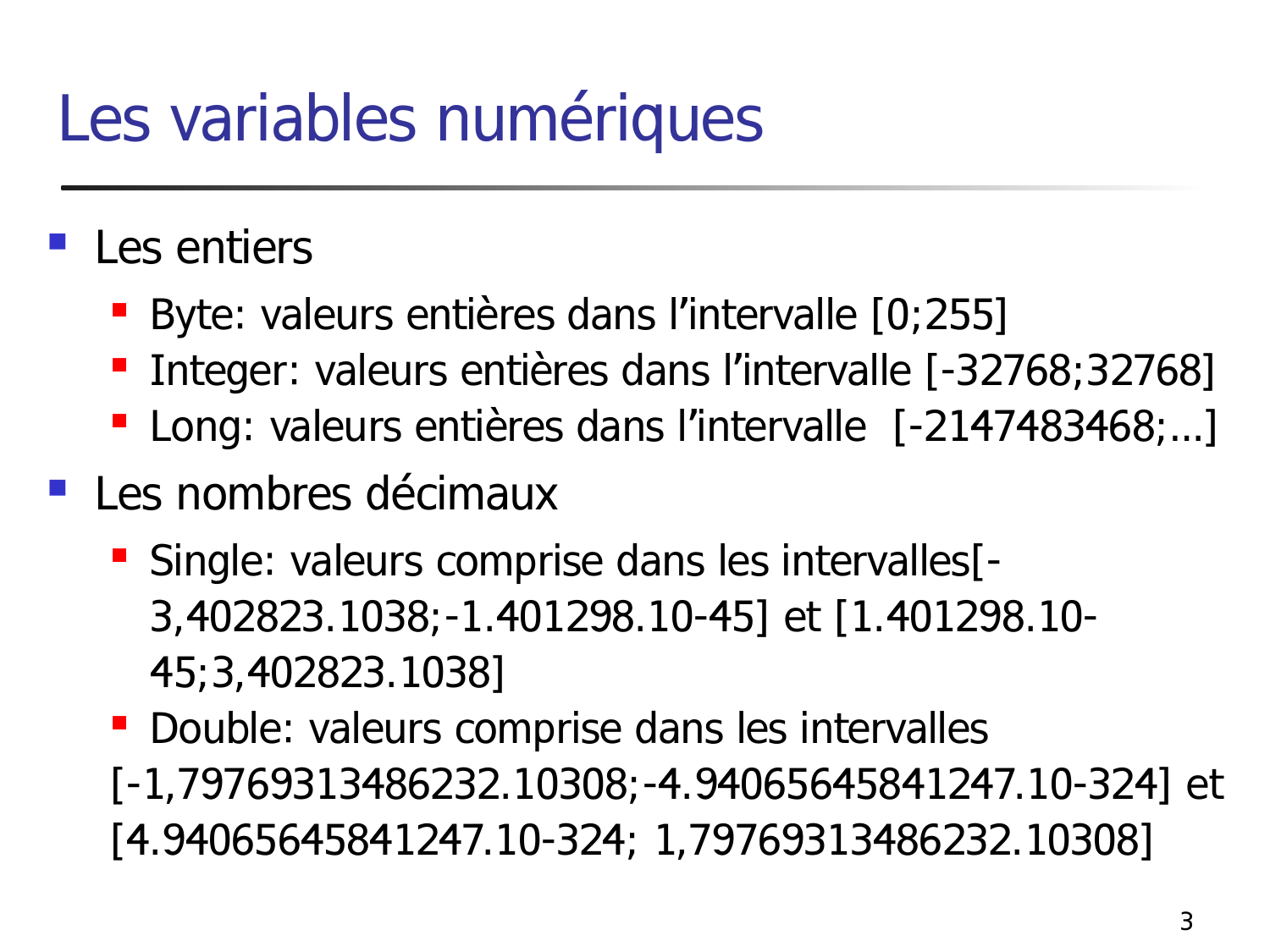

# Les variables numériques
Les entiers
Byte: valeurs entières dans l’intervalle [0;255]
Integer: valeurs entières dans l’intervalle [-32768;32768]
Long: valeurs entières dans l’intervalle  [-2147483468;…]
Les nombres décimaux
Single: valeurs comprise dans les intervalles[-3,402823.1038;-1.401298.10-45] et [1.401298.10-45;3,402823.1038]
Double: valeurs comprise dans les intervalles
[-1,79769313486232.10308;-4.94065645841247.10-324] et
[4.94065645841247.10-324; 1,79769313486232.10308]
3